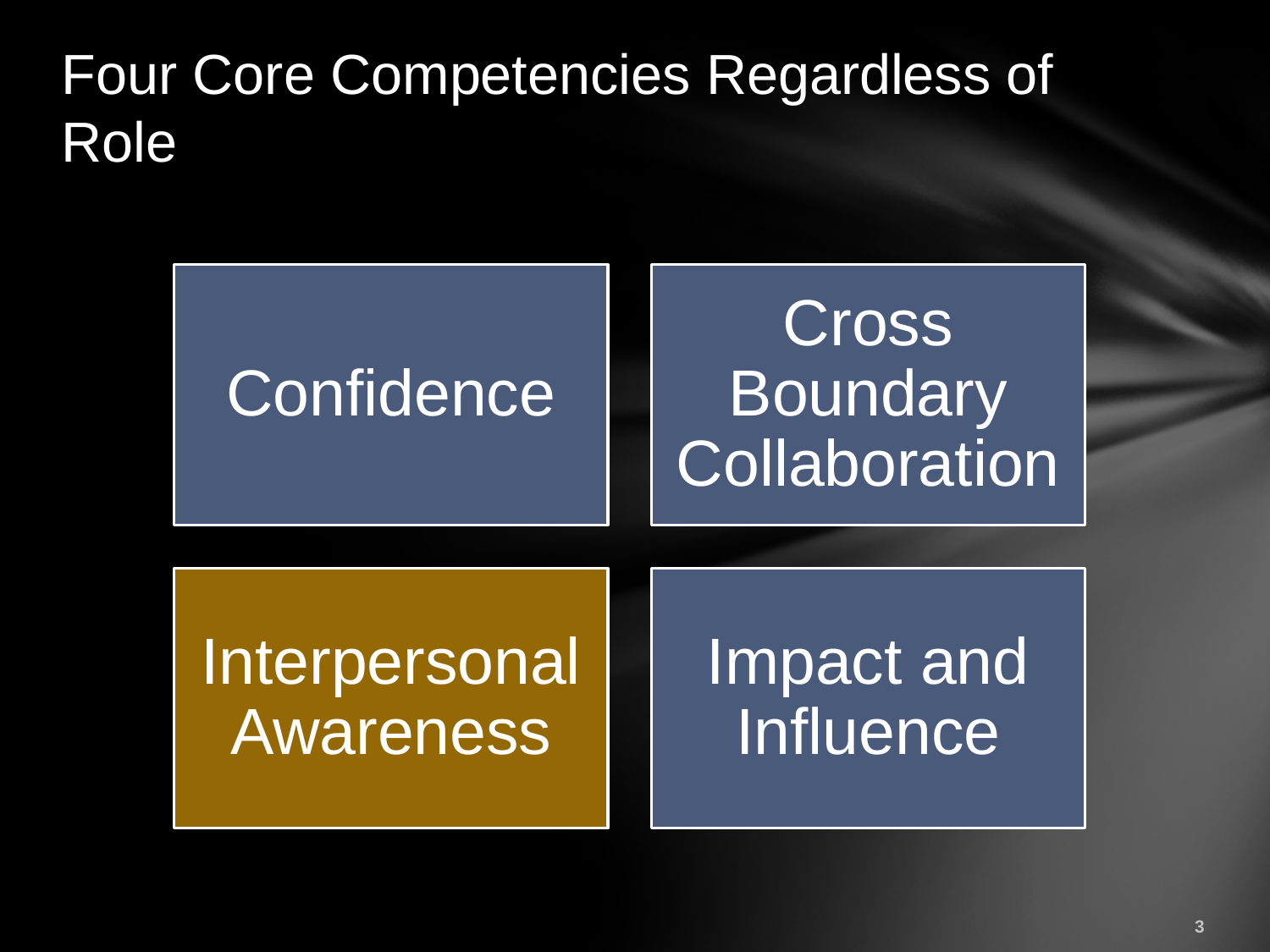

# Four Core Competencies Regardless of Role
Confidence
Cross Boundary Collaboration
Interpersonal Awareness
Impact and Influence
3